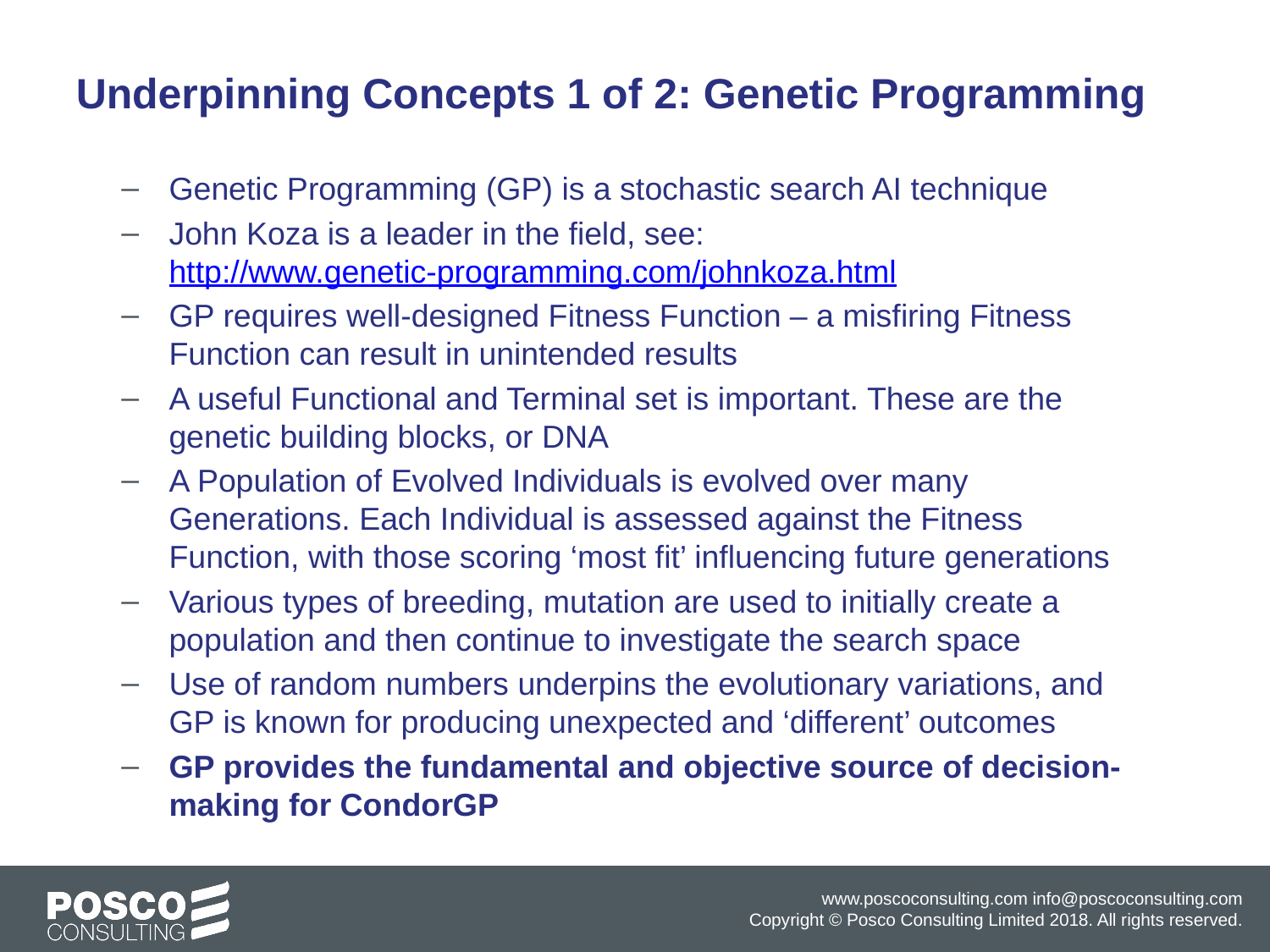

Underpinning Concepts 1 of 2: Genetic Programming
Genetic Programming (GP) is a stochastic search AI technique
John Koza is a leader in the field, see: http://www.genetic-programming.com/johnkoza.html
GP requires well-designed Fitness Function – a misfiring Fitness Function can result in unintended results
A useful Functional and Terminal set is important. These are the genetic building blocks, or DNA
A Population of Evolved Individuals is evolved over many Generations. Each Individual is assessed against the Fitness Function, with those scoring ‘most fit’ influencing future generations
Various types of breeding, mutation are used to initially create a population and then continue to investigate the search space
Use of random numbers underpins the evolutionary variations, and GP is known for producing unexpected and ‘different’ outcomes
GP provides the fundamental and objective source of decision-making for CondorGP